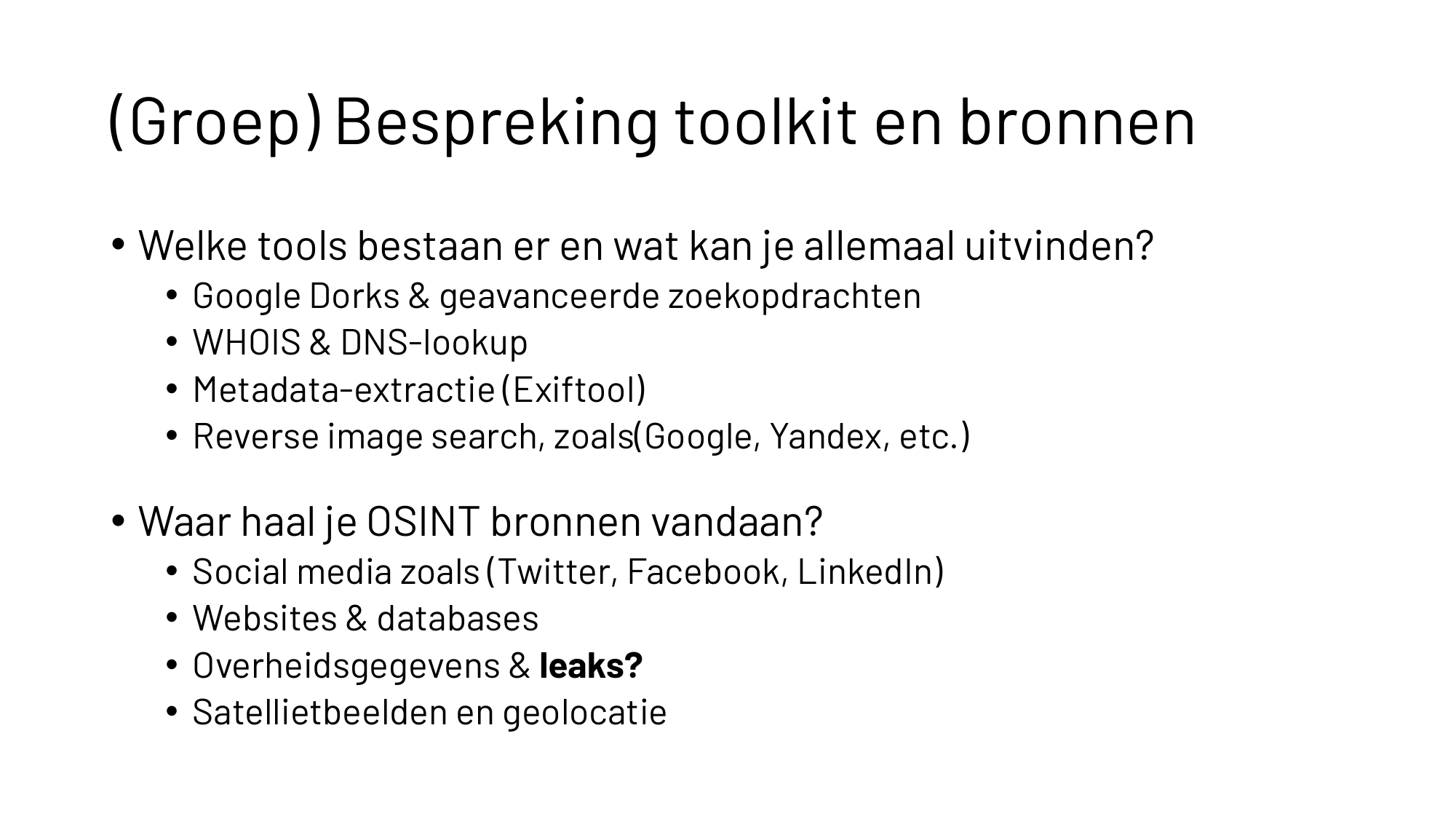

# (Groep) Bespreking toolkit en bronnen
Welke tools bestaan er en wat kan je allemaal uitvinden?
Google Dorks & geavanceerde zoekopdrachten
WHOIS & DNS-lookup
Metadata-extractie (Exiftool)
Reverse image search, zoals(Google, Yandex, etc.)
Waar haal je OSINT bronnen vandaan?
Social media zoals (Twitter, Facebook, LinkedIn)
Websites & databases
Overheidsgegevens & leaks?
Satellietbeelden en geolocatie